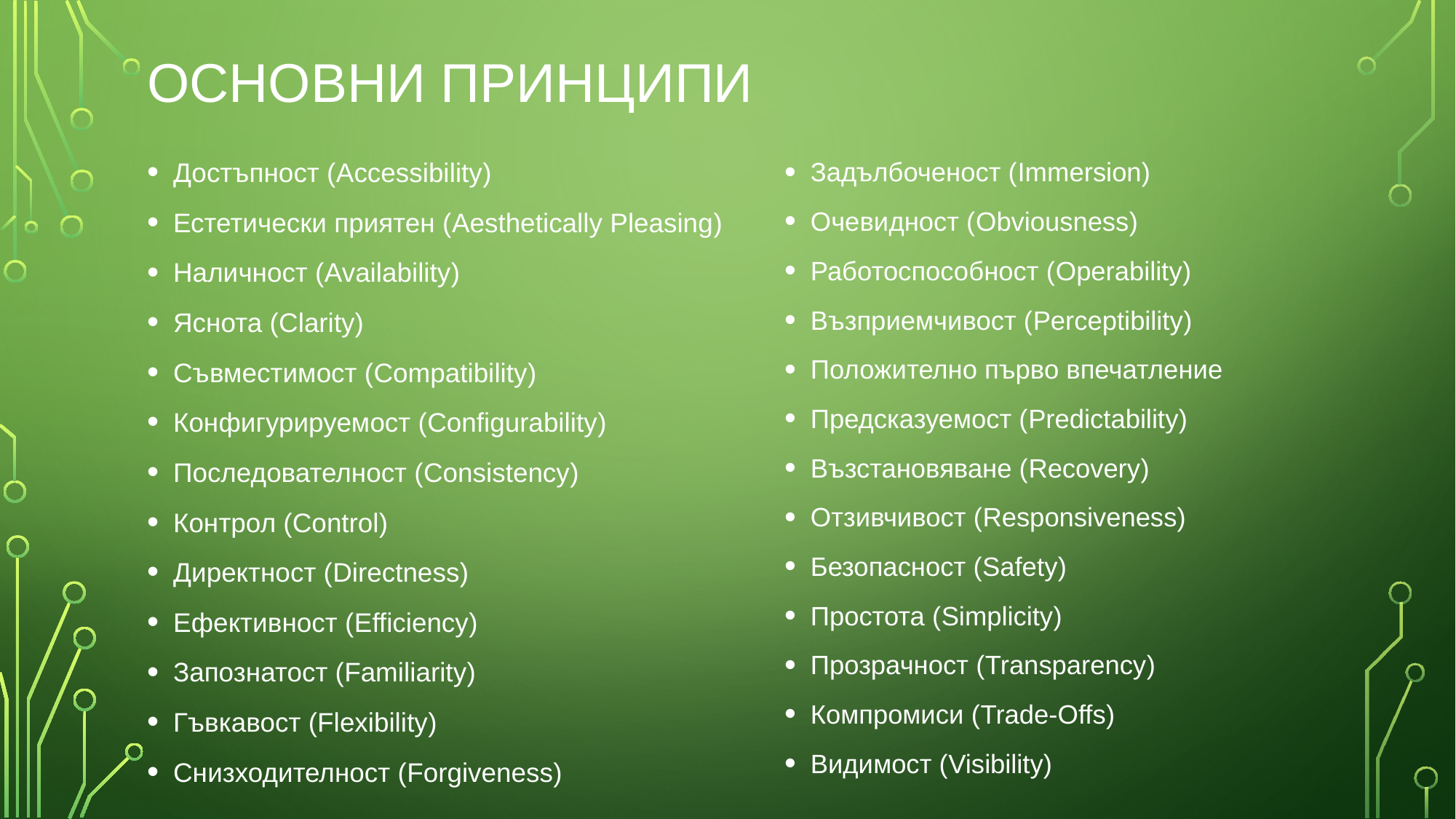

# Основни Принципи
Достъпност (Accessibility)
Естетически приятен (Aesthetically Pleasing)
Наличност (Availability)
Яснота (Clarity)
Съвместимост (Compatibility)
Конфигурируемост (Configurability)
Последователност (Consistency)
Контрол (Control)
Директност (Directness)
Ефективност (Efficiency)
Запознатост (Familiarity)
Гъвкавост (Flexibility)
Снизходителност (Forgiveness)
Задълбоченост (Immersion)
Очевидност (Obviousness)
Работоспособност (Operability)
Възприемчивост (Perceptibility)
Положително първо впечатление
Предсказуемост (Predictability)
Възстановяване (Recovery)
Отзивчивост (Responsiveness)
Безопасност (Safety)
Простота (Simplicity)
Прозрачност (Transparency)
Компромиси (Trade-Offs)
Видимост (Visibility)